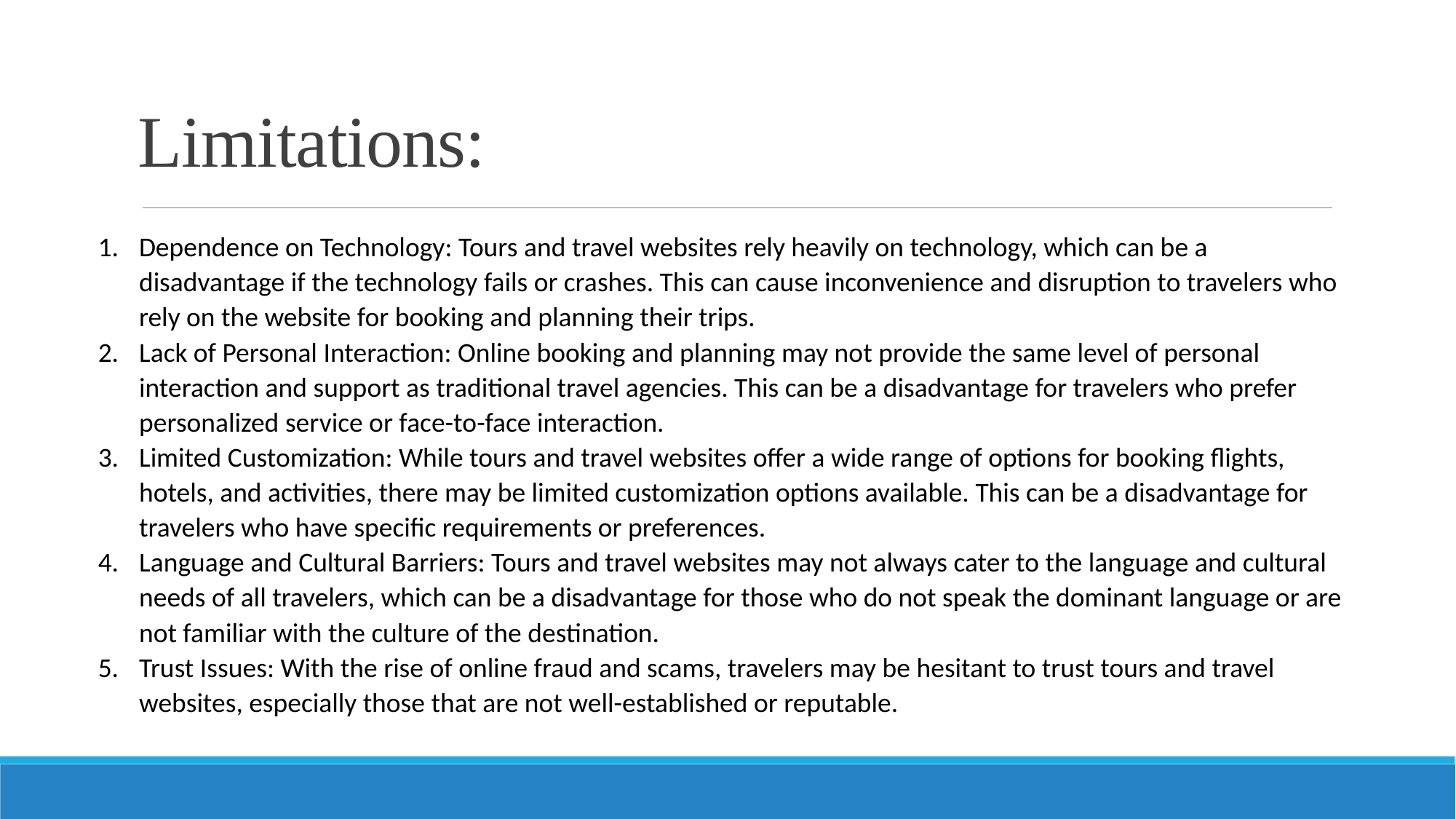

# Limitations:
Dependence on Technology: Tours and travel websites rely heavily on technology, which can be a disadvantage if the technology fails or crashes. This can cause inconvenience and disruption to travelers who rely on the website for booking and planning their trips.
Lack of Personal Interaction: Online booking and planning may not provide the same level of personal interaction and support as traditional travel agencies. This can be a disadvantage for travelers who prefer personalized service or face-to-face interaction.
Limited Customization: While tours and travel websites offer a wide range of options for booking flights, hotels, and activities, there may be limited customization options available. This can be a disadvantage for travelers who have specific requirements or preferences.
Language and Cultural Barriers: Tours and travel websites may not always cater to the language and cultural needs of all travelers, which can be a disadvantage for those who do not speak the dominant language or are not familiar with the culture of the destination.
Trust Issues: With the rise of online fraud and scams, travelers may be hesitant to trust tours and travel websites, especially those that are not well-established or reputable.